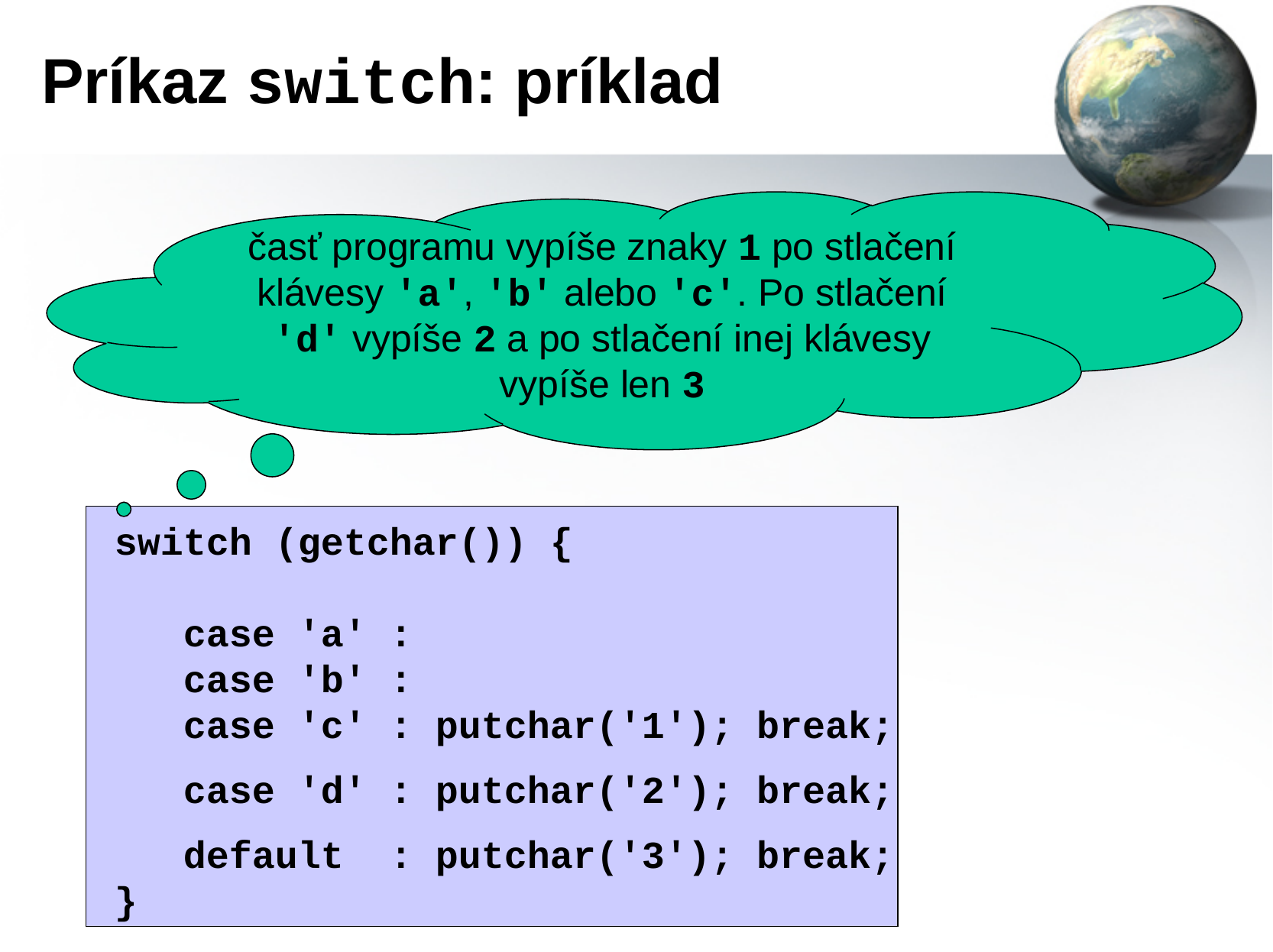

# Príkaz switch: príklad
časť programu vypíše znaky 1 po stlačení klávesy 'a', 'b' alebo 'c'. Po stlačení 'd' vypíše 2 a po stlačení inej klávesy vypíše len 3

switch (getchar()) {

   case 'a' :
   case 'b' :
   case 'c' : putchar('1'); break;

   case 'd' : putchar('2'); break;

   default  : putchar('3'); break;
}